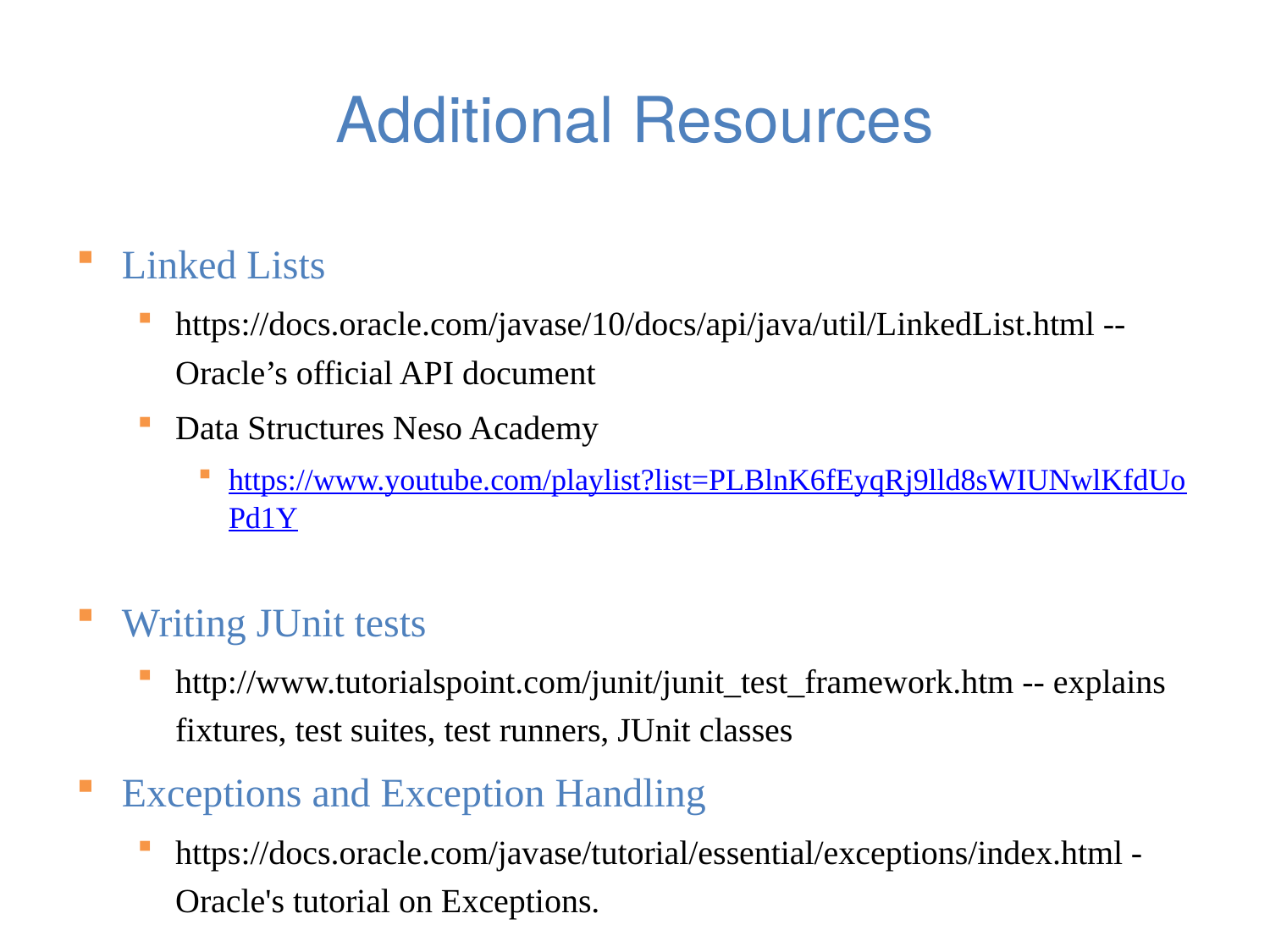

# Additional Resources
Linked Lists
https://docs.oracle.com/javase/10/docs/api/java/util/LinkedList.html -- Oracle’s official API document
Data Structures Neso Academy
https://www.youtube.com/playlist?list=PLBlnK6fEyqRj9lld8sWIUNwlKfdUoPd1Y
Writing JUnit tests
http://www.tutorialspoint.com/junit/junit_test_framework.htm -- explains fixtures, test suites, test runners, JUnit classes
Exceptions and Exception Handling
https://docs.oracle.com/javase/tutorial/essential/exceptions/index.html - Oracle's tutorial on Exceptions.